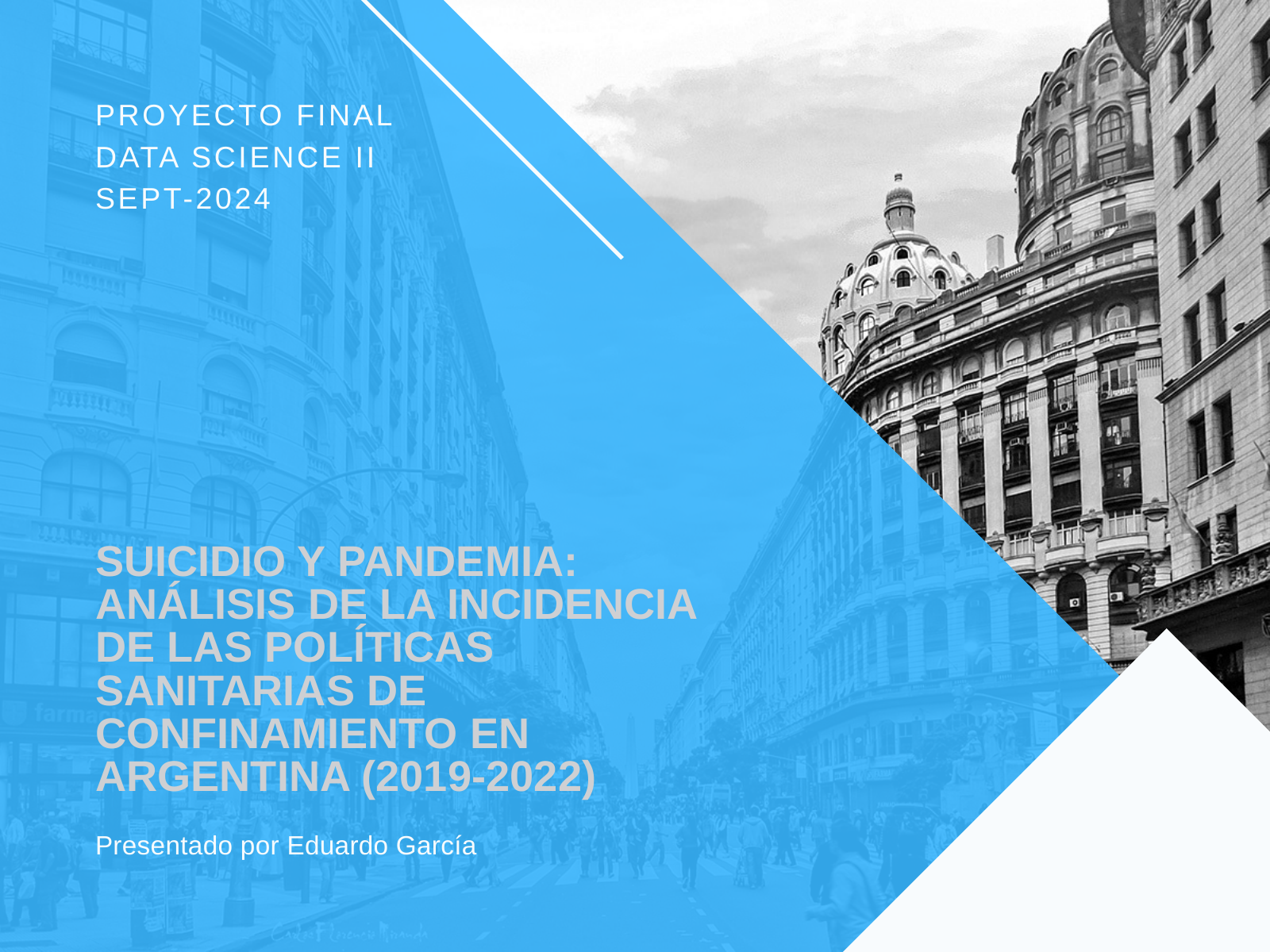

PROYECTO FINAL DATA SCIENCE II
SEPT-2024
SUICIDIO Y PANDEMIA: ANÁLISIS DE LA INCIDENCIA DE LAS POLÍTICAS SANITARIAS DE CONFINAMIENTO EN ARGENTINA (2019-2022)
Presentado por Eduardo García